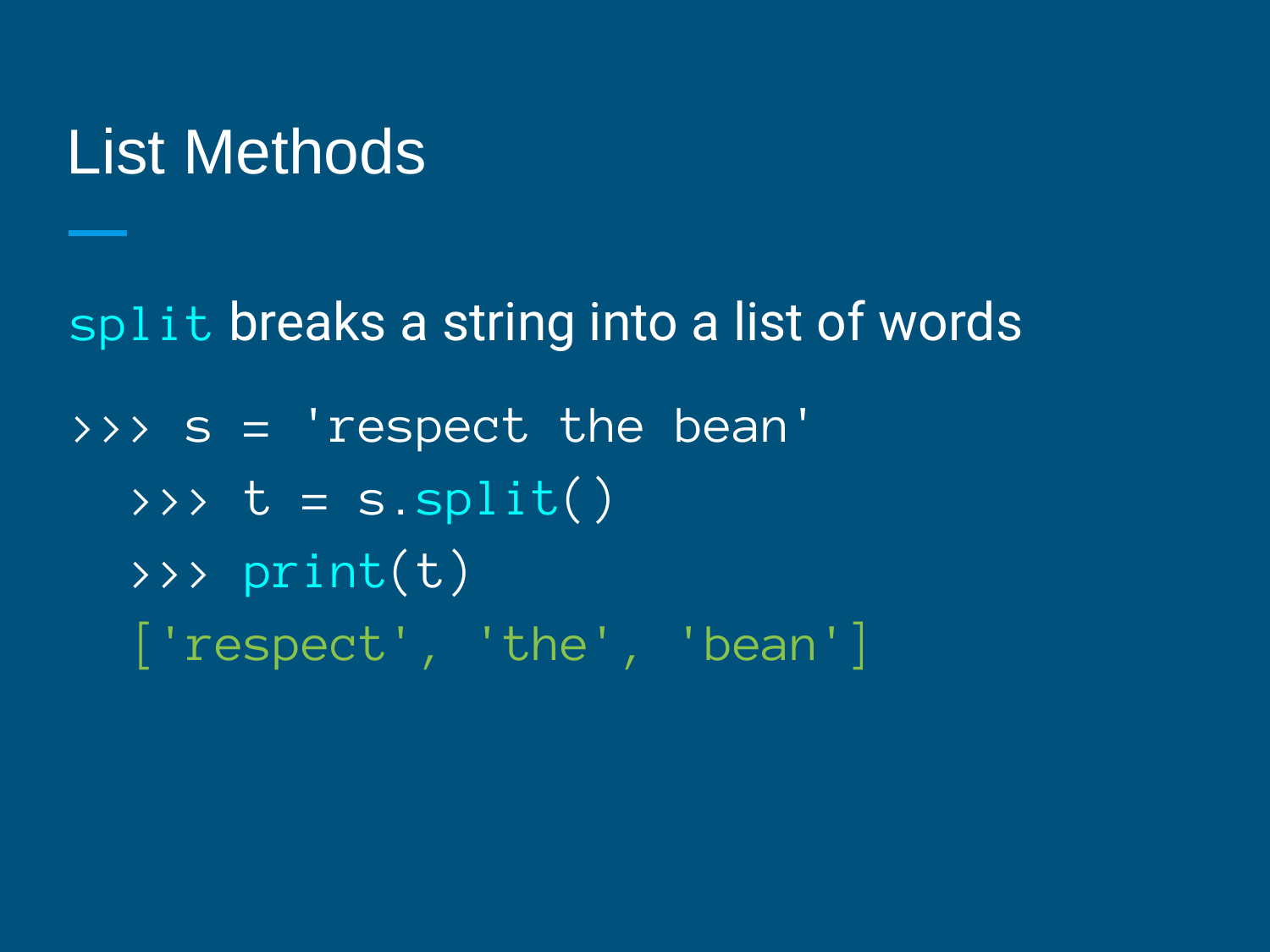

# List Methods
split breaks a string into a list of words
>>> s = 'respect the bean'
>>> t = s.split()
>>> print(t)
['respect', 'the', 'bean']